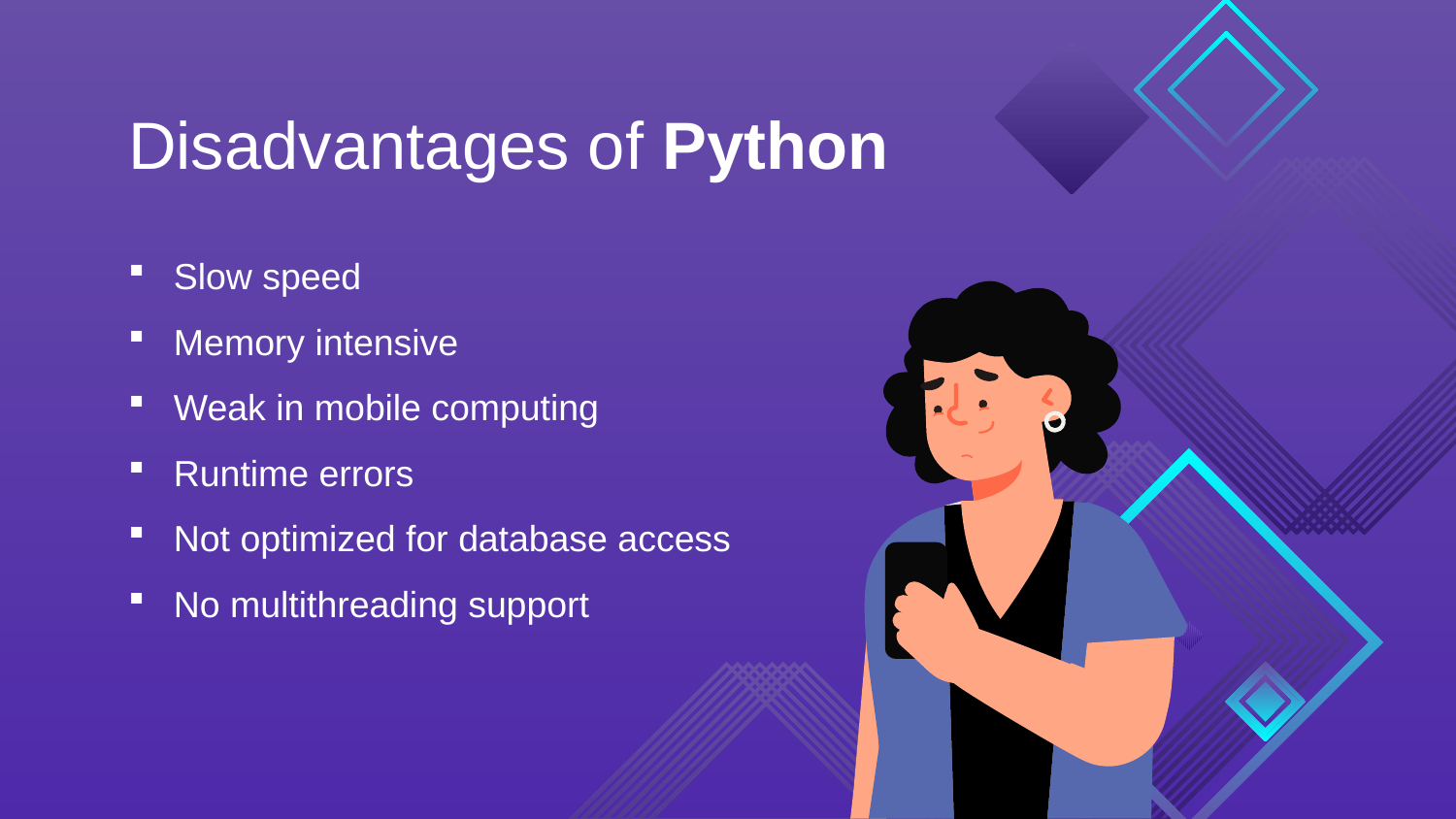

# Disadvantages of Python
Slow speed
Memory intensive
Weak in mobile computing
Runtime errors
Not optimized for database access
No multithreading support